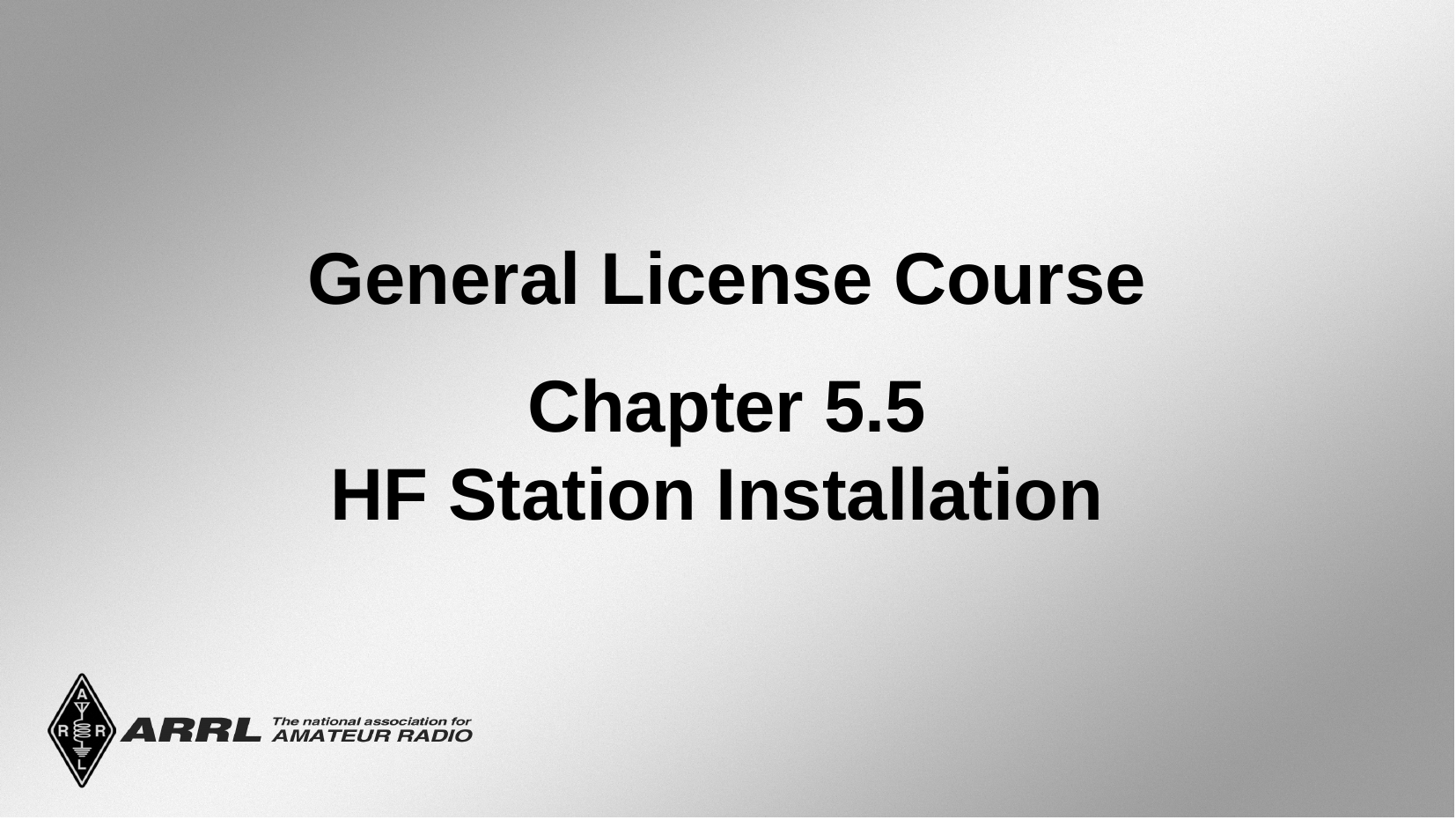

General License Course
Chapter 5.5
HF Station Installation